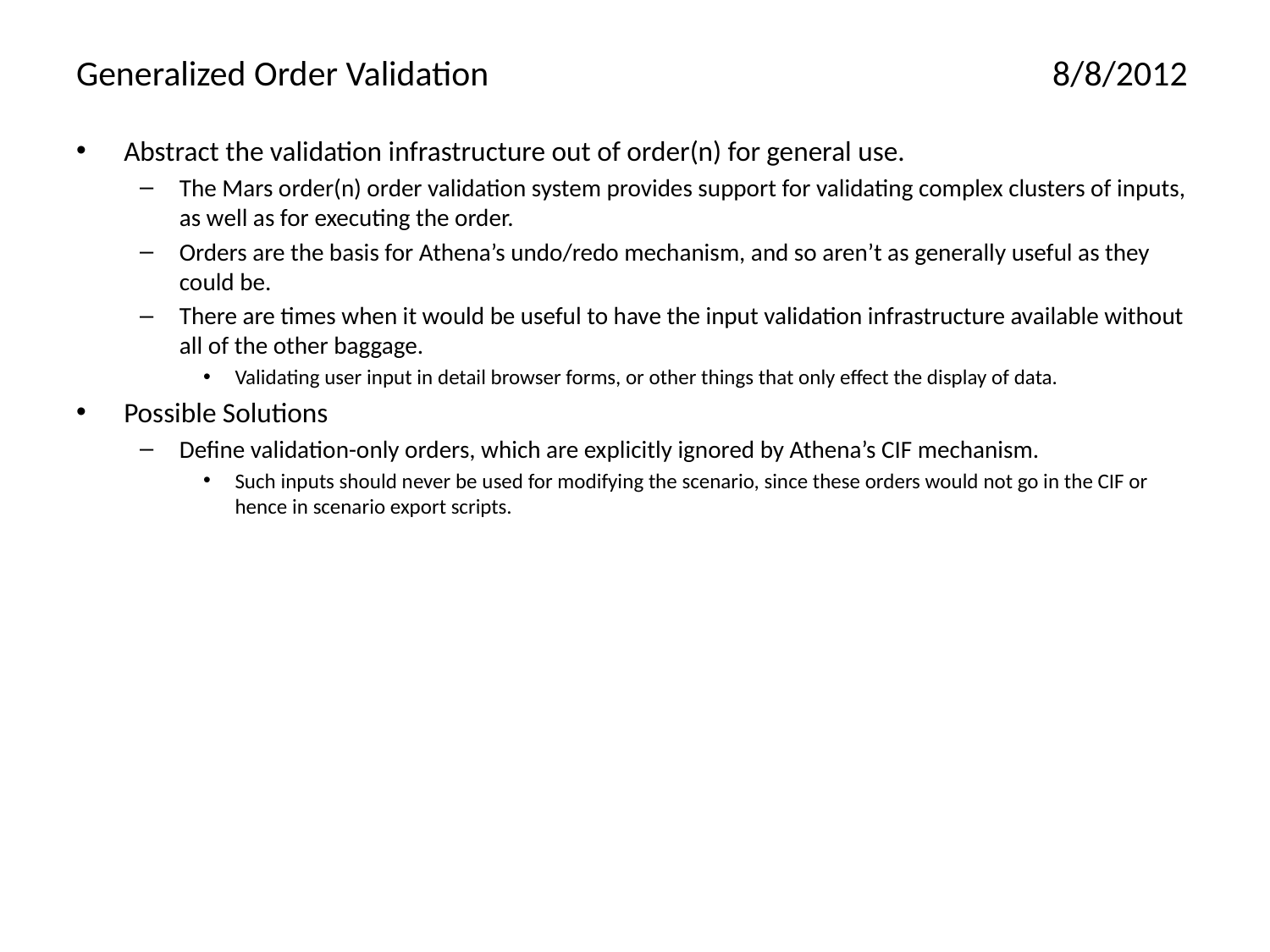

# Generalized Order Validation	8/8/2012
Abstract the validation infrastructure out of order(n) for general use.
The Mars order(n) order validation system provides support for validating complex clusters of inputs, as well as for executing the order.
Orders are the basis for Athena’s undo/redo mechanism, and so aren’t as generally useful as they could be.
There are times when it would be useful to have the input validation infrastructure available without all of the other baggage.
Validating user input in detail browser forms, or other things that only effect the display of data.
Possible Solutions
Define validation-only orders, which are explicitly ignored by Athena’s CIF mechanism.
Such inputs should never be used for modifying the scenario, since these orders would not go in the CIF or hence in scenario export scripts.